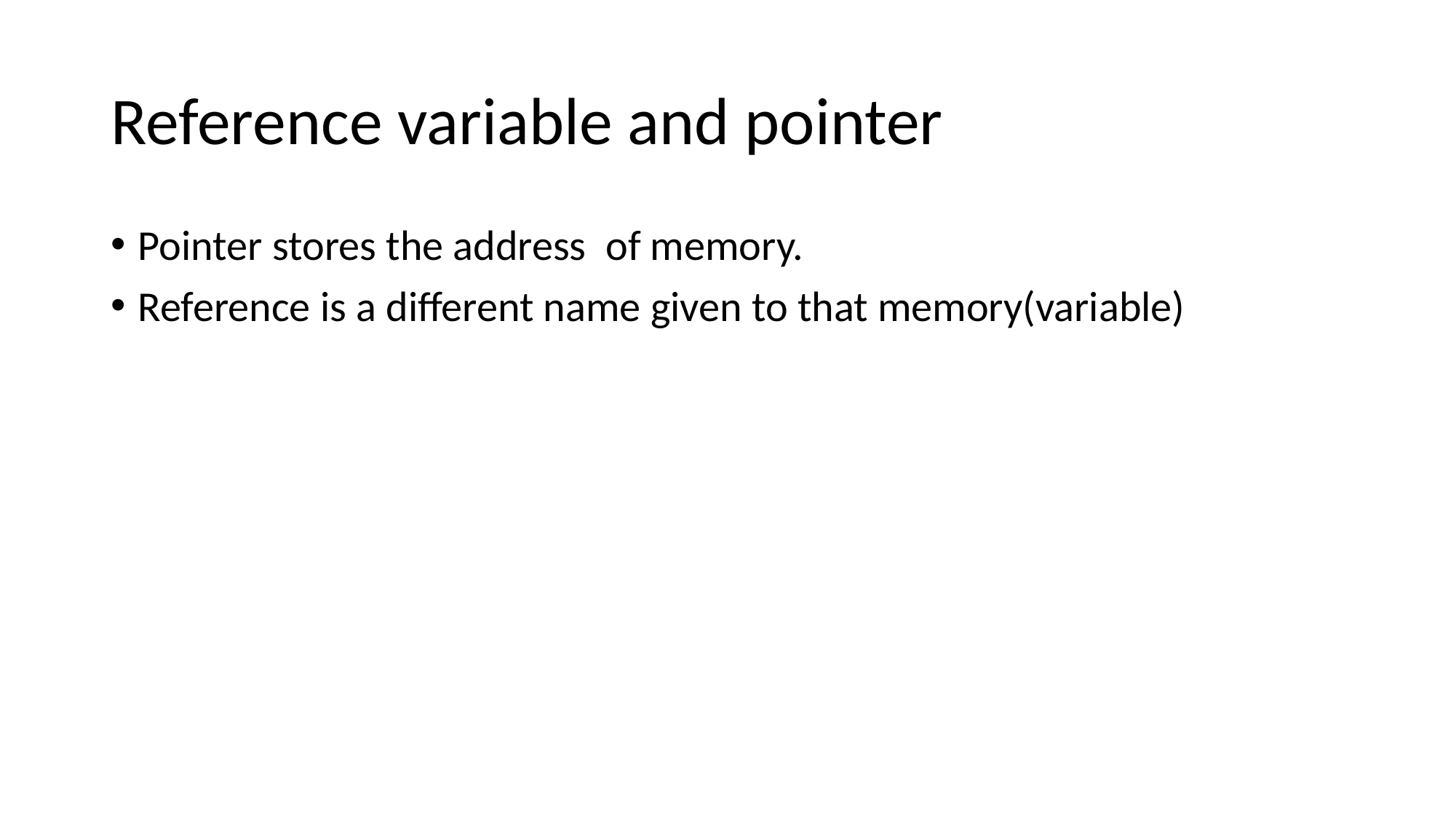

# Reference variable and pointer
Pointer stores the address  of memory.
Reference is a different name given to that memory(variable)